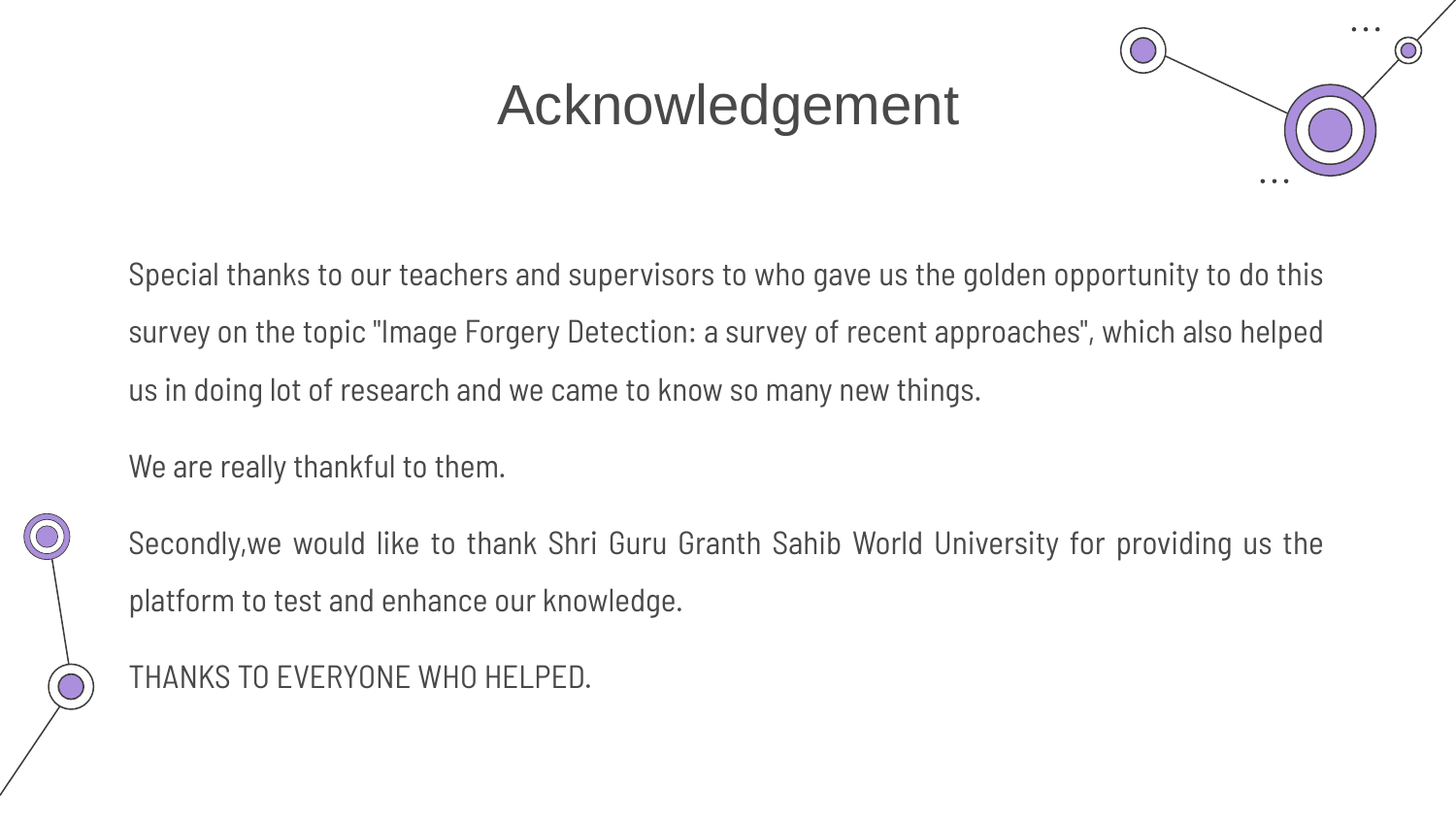

# Acknowledgement
Special thanks to our teachers and supervisors to who gave us the golden opportunity to do this survey on the topic "Image Forgery Detection: a survey of recent approaches", which also helped us in doing lot of research and we came to know so many new things.

We are really thankful to them.

Secondly,we would like to thank Shri Guru Granth Sahib World University for providing us the platform to test and enhance our knowledge.

THANKS TO EVERYONE WHO HELPED.